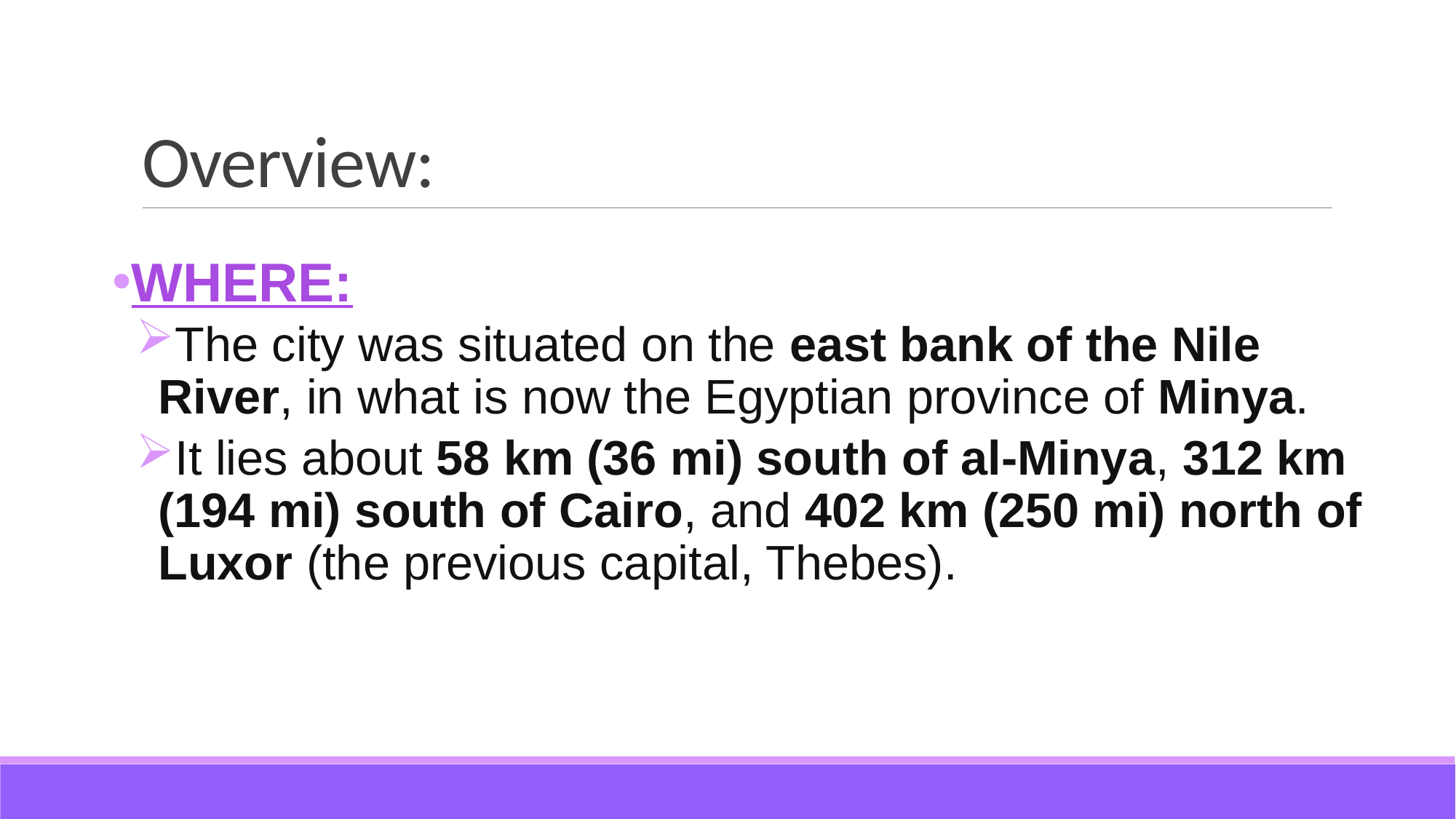

# Overview:
WHERE:
The city was situated on the east bank of the Nile River, in what is now the Egyptian province of Minya.
It lies about 58 km (36 mi) south of al-Minya, 312 km (194 mi) south of Cairo, and 402 km (250 mi) north of Luxor (the previous capital, Thebes).